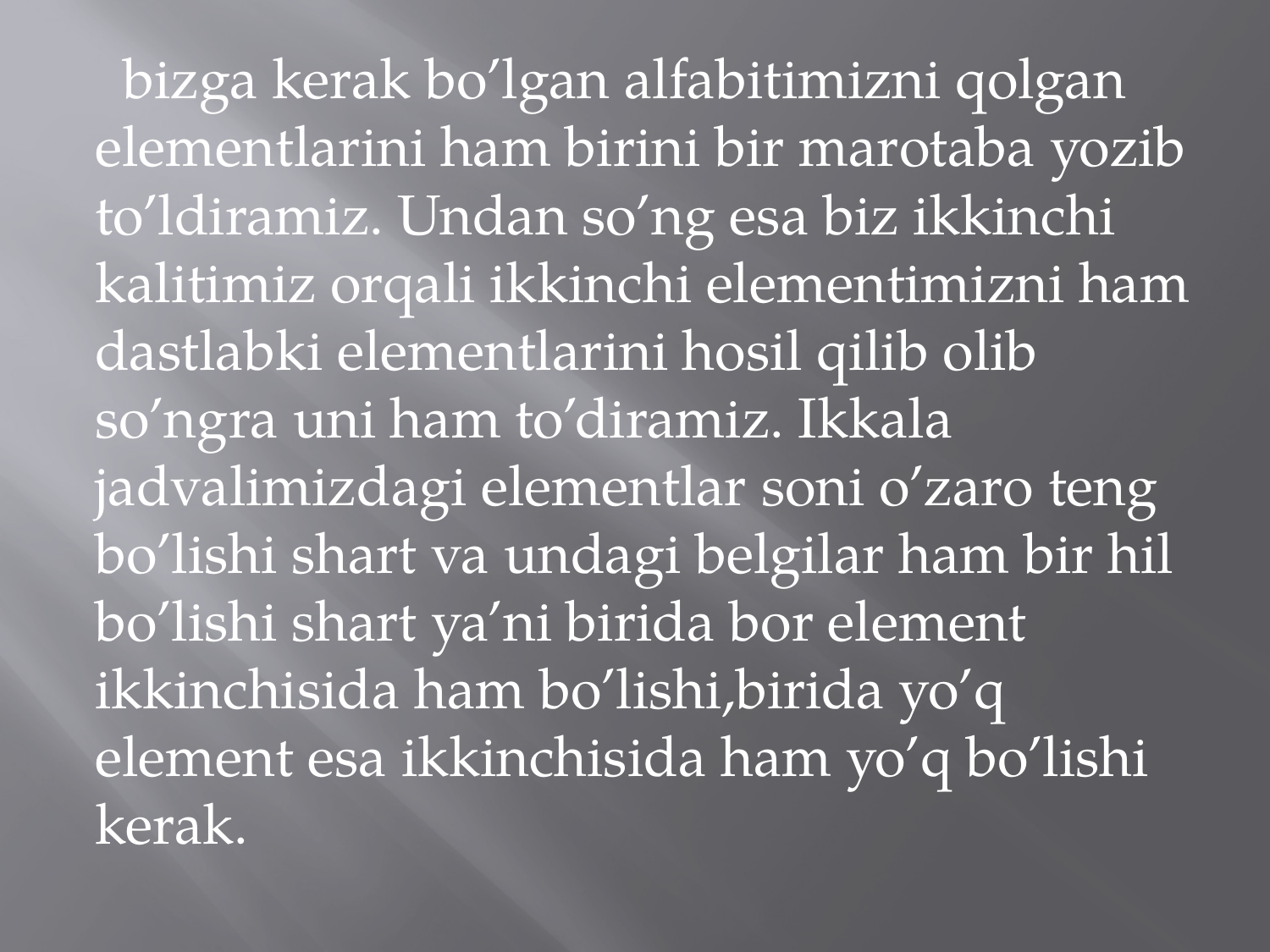

bizga kerak bo’lgan alfabitimizni qolgan elementlarini ham birini bir marotaba yozib to’ldiramiz. Undan so’ng esa biz ikkinchi kalitimiz orqali ikkinchi elementimizni ham dastlabki elementlarini hosil qilib olib so’ngra uni ham to’diramiz. Ikkala jadvalimizdagi elementlar soni o’zaro teng bo’lishi shart va undagi belgilar ham bir hil bo’lishi shart ya’ni birida bor element ikkinchisida ham bo’lishi,birida yo’q element esa ikkinchisida ham yo’q bo’lishi kerak.
#